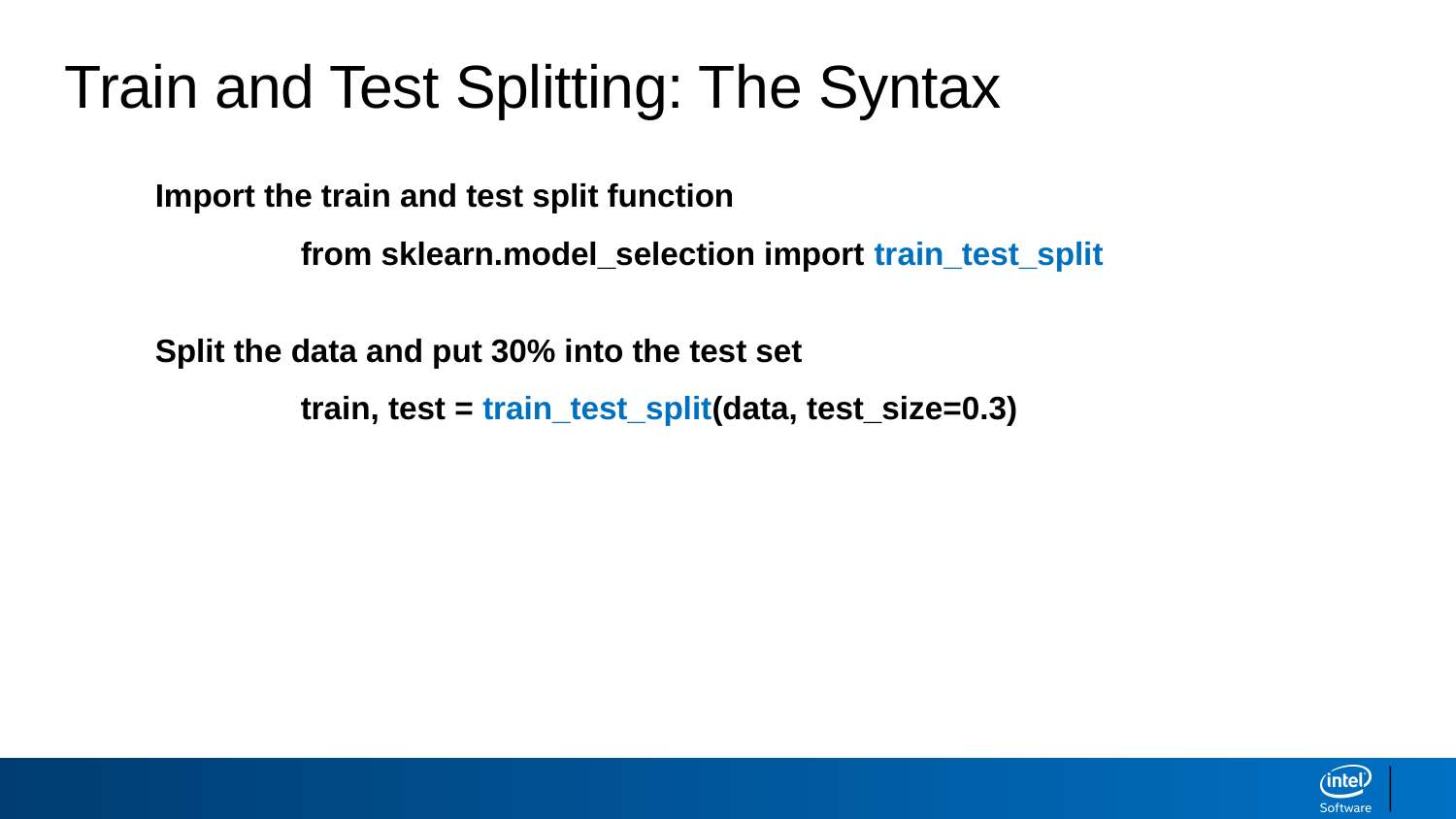

Train and Test Splitting: The Syntax
Import the train and test split function
	from sklearn.model_selection import train_test_split

Split the data and put 30% into the test set
	train, test = train_test_split(data, test_size=0.3)